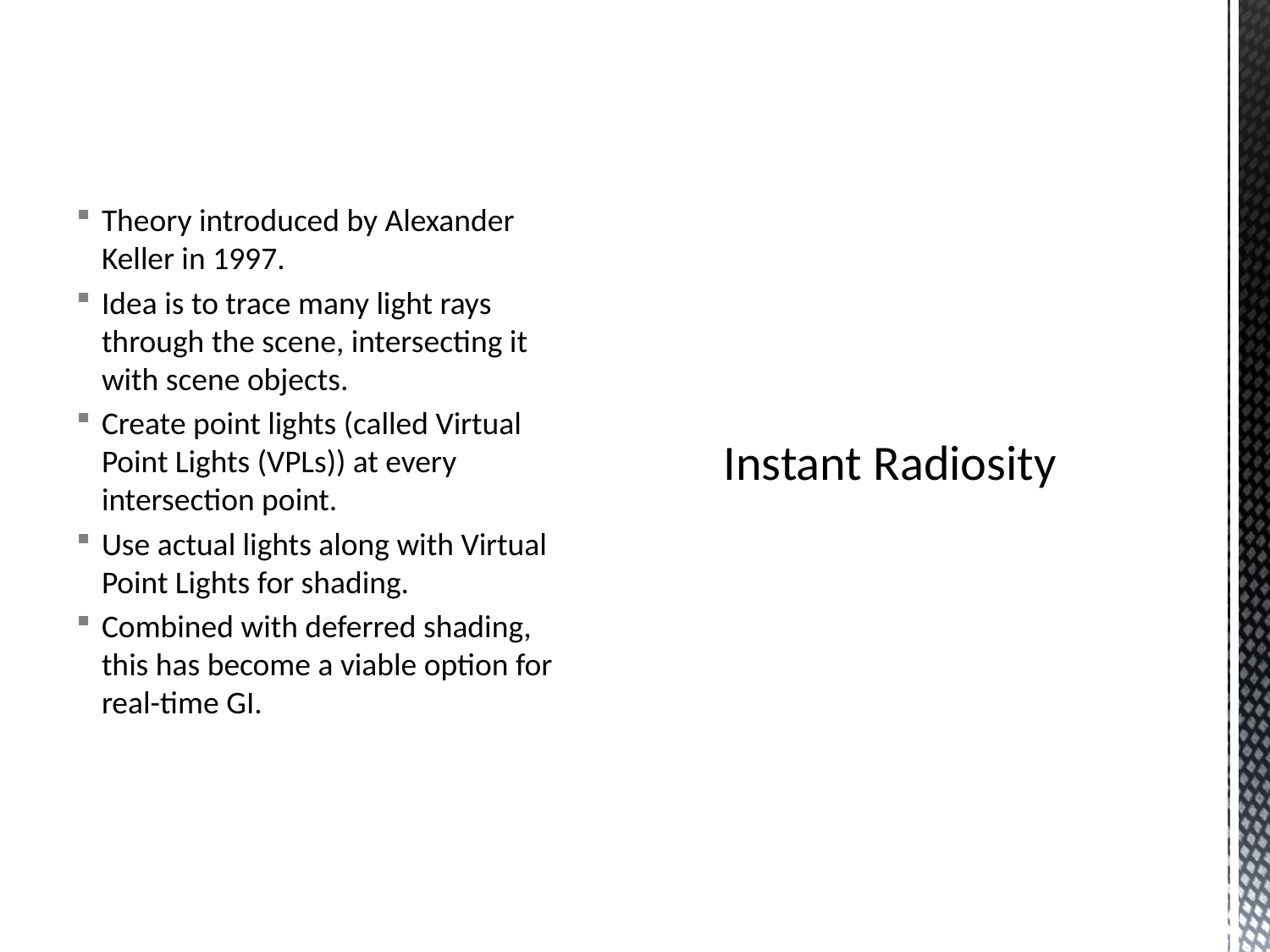

Theory introduced by Alexander Keller in 1997.
Idea is to trace many light rays through the scene, intersecting it with scene objects.
Create point lights (called Virtual Point Lights (VPLs)) at every intersection point.
Use actual lights along with Virtual Point Lights for shading.
Combined with deferred shading, this has become a viable option for real-time GI.
# Instant Radiosity